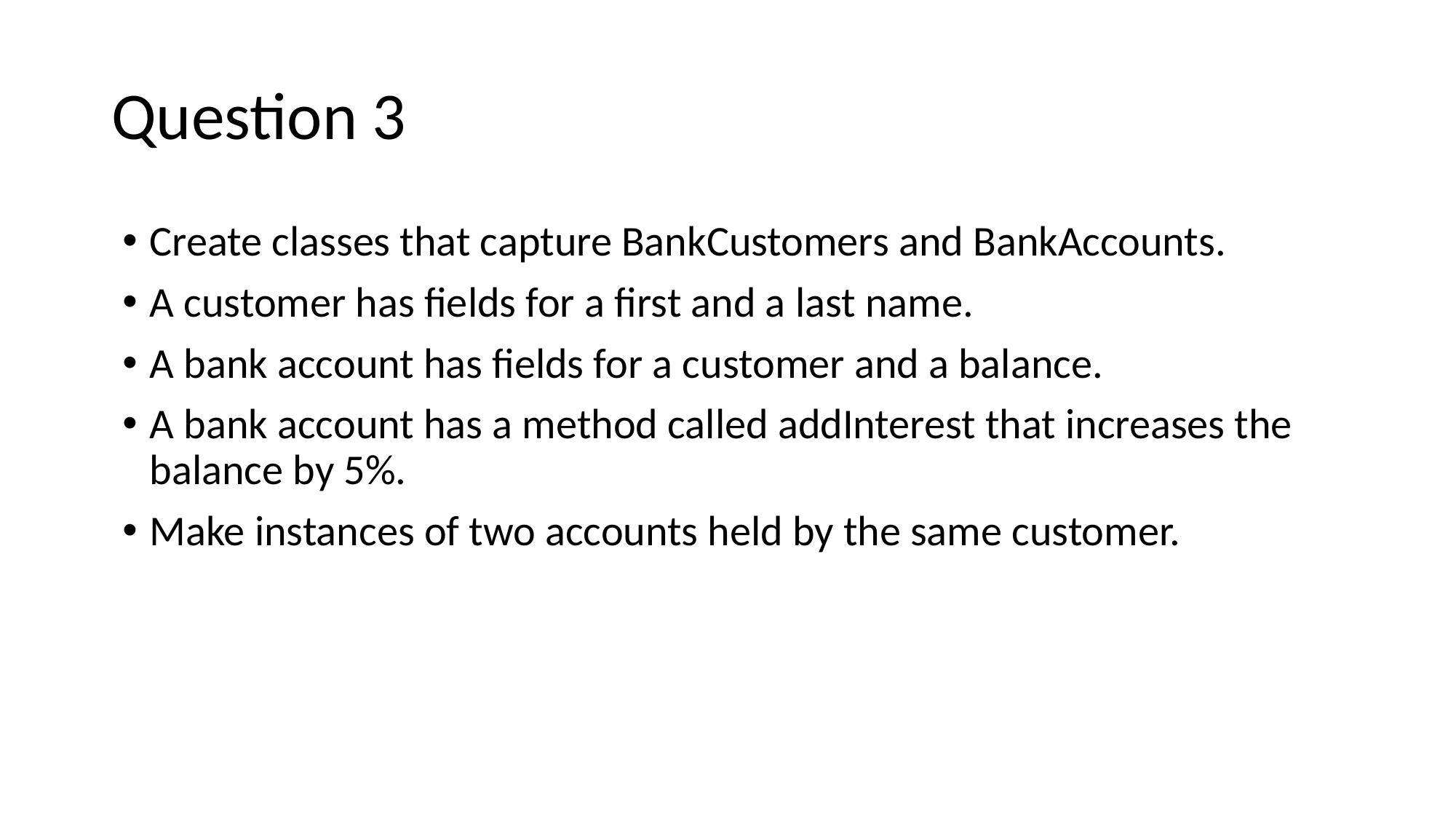

Question 3
Create classes that capture BankCustomers and BankAccounts.
A customer has fields for a first and a last name.
A bank account has fields for a customer and a balance.
A bank account has a method called addInterest that increases the balance by 5%.
Make instances of two accounts held by the same customer.